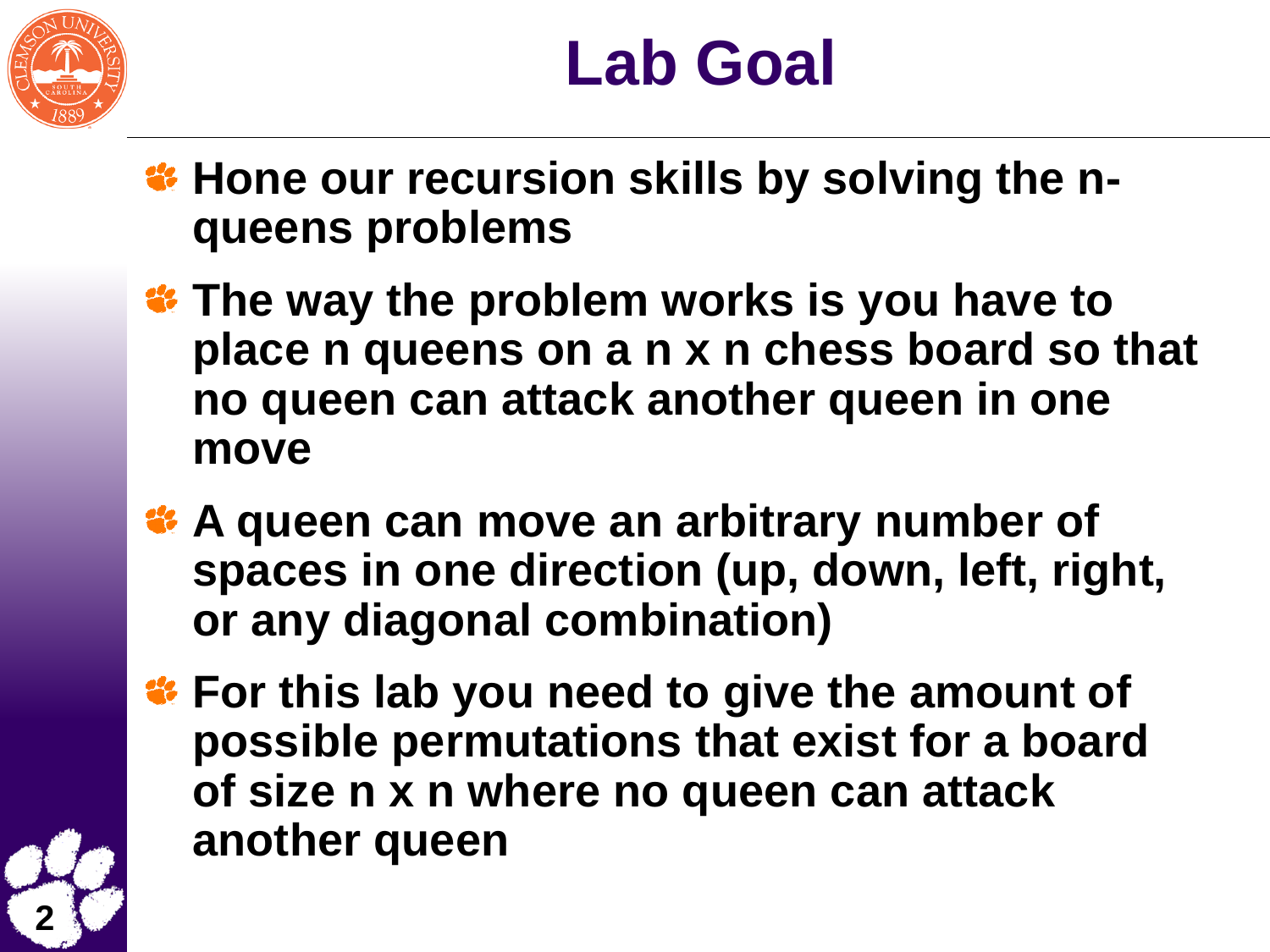

# Lab Goal
Hone our recursion skills by solving the n-queens problems
The way the problem works is you have to place n queens on a n x n chess board so that no queen can attack another queen in one move
A queen can move an arbitrary number of spaces in one direction (up, down, left, right, or any diagonal combination)
For this lab you need to give the amount of possible permutations that exist for a board of size n x n where no queen can attack another queen